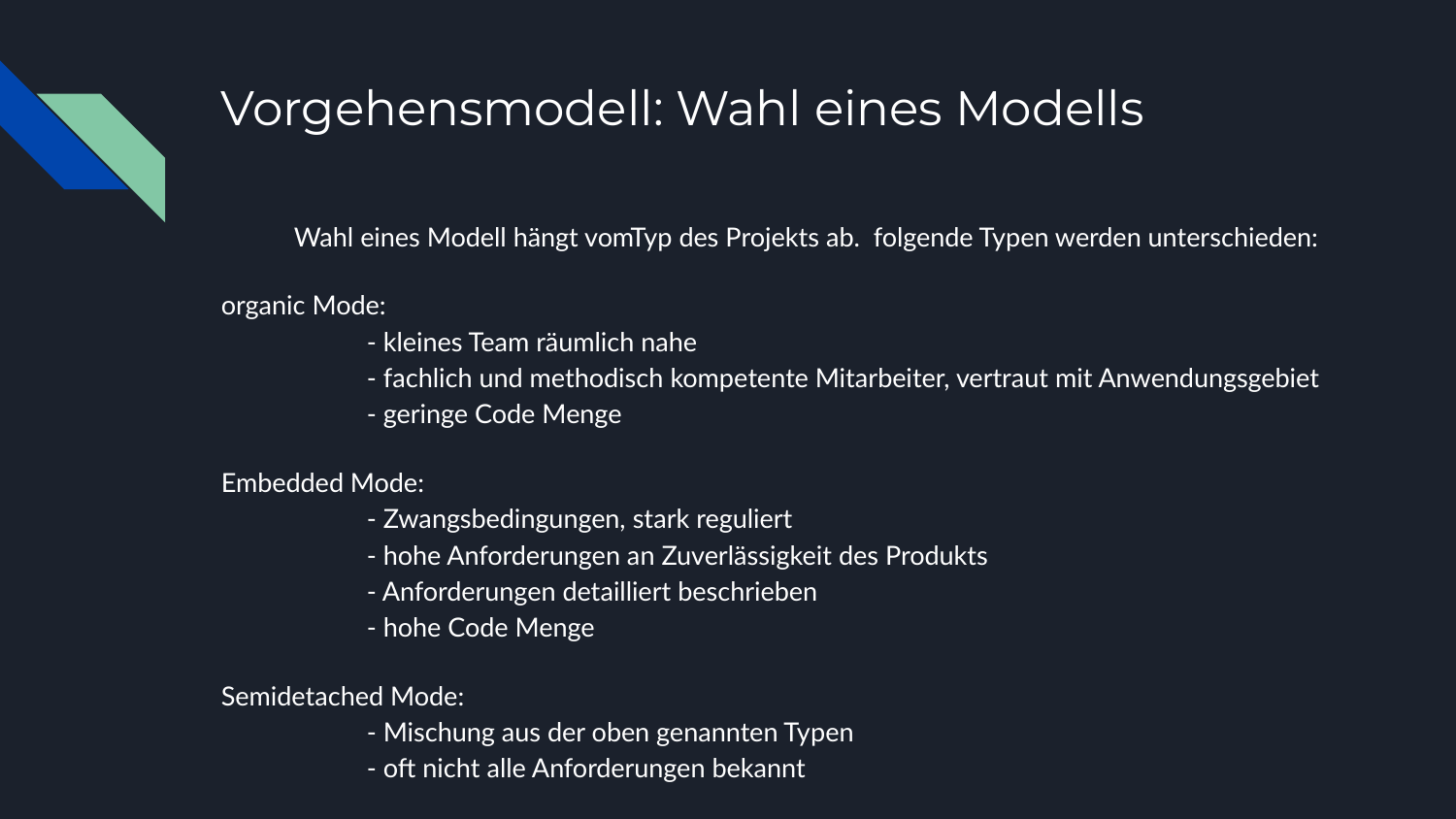

# Vorgehensmodell: Wahl eines Modells

Wahl eines Modell hängt vomTyp des Projekts ab.  folgende Typen werden unterschieden:
organic Mode:
	- kleines Team räumlich nahe
	- fachlich und methodisch kompetente Mitarbeiter, vertraut mit Anwendungsgebiet
	- geringe Code Menge
Embedded Mode:
	- Zwangsbedingungen, stark reguliert
	- hohe Anforderungen an Zuverlässigkeit des Produkts
	- Anforderungen detailliert beschrieben
	- hohe Code Menge
Semidetached Mode:
	- Mischung aus der oben genannten Typen
	- oft nicht alle Anforderungen bekannt